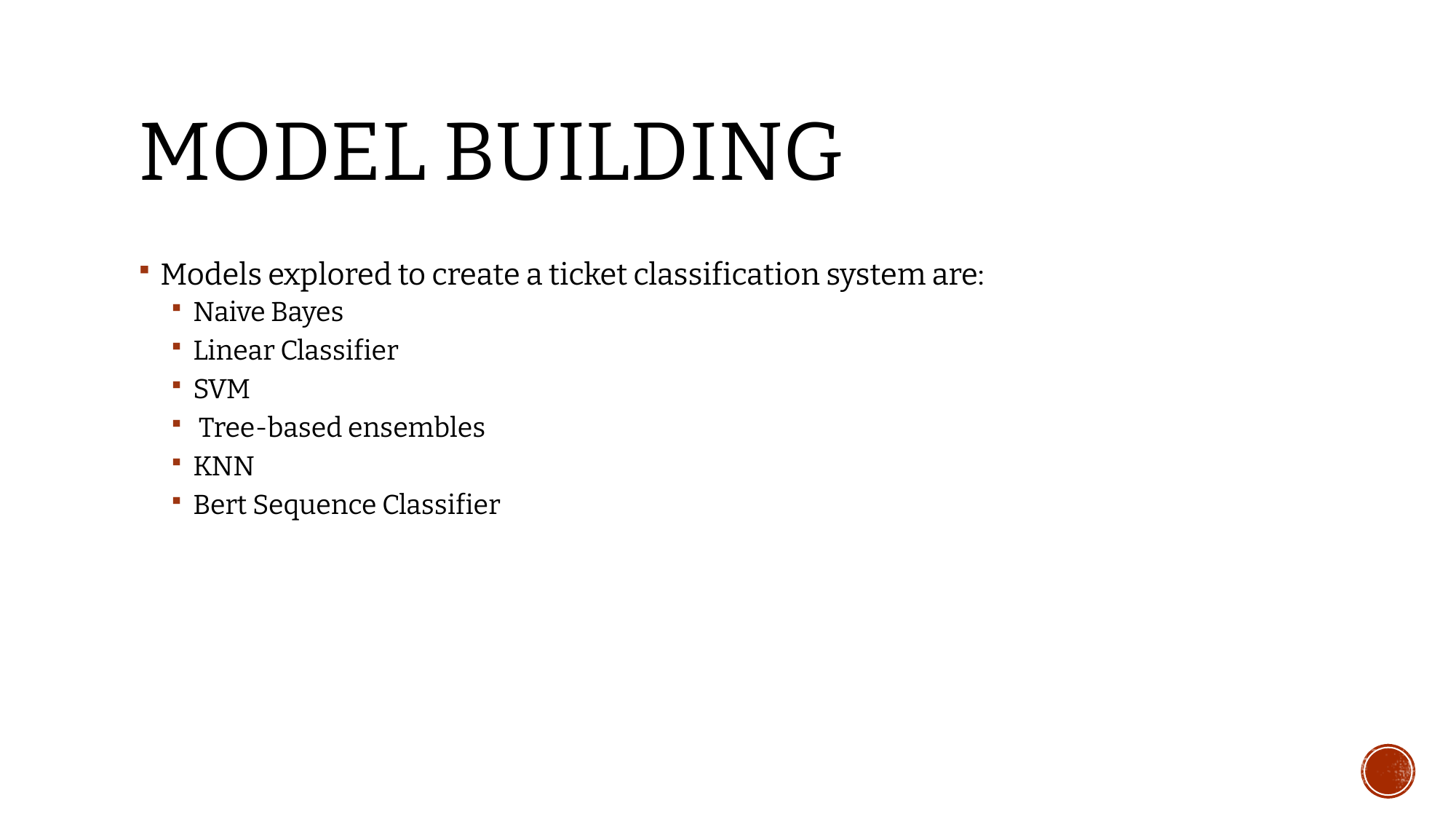

# Model building
Models explored to create a ticket classification system are:
Naive Bayes
Linear Classifier
SVM
 Tree-based ensembles
KNN
Bert Sequence Classifier